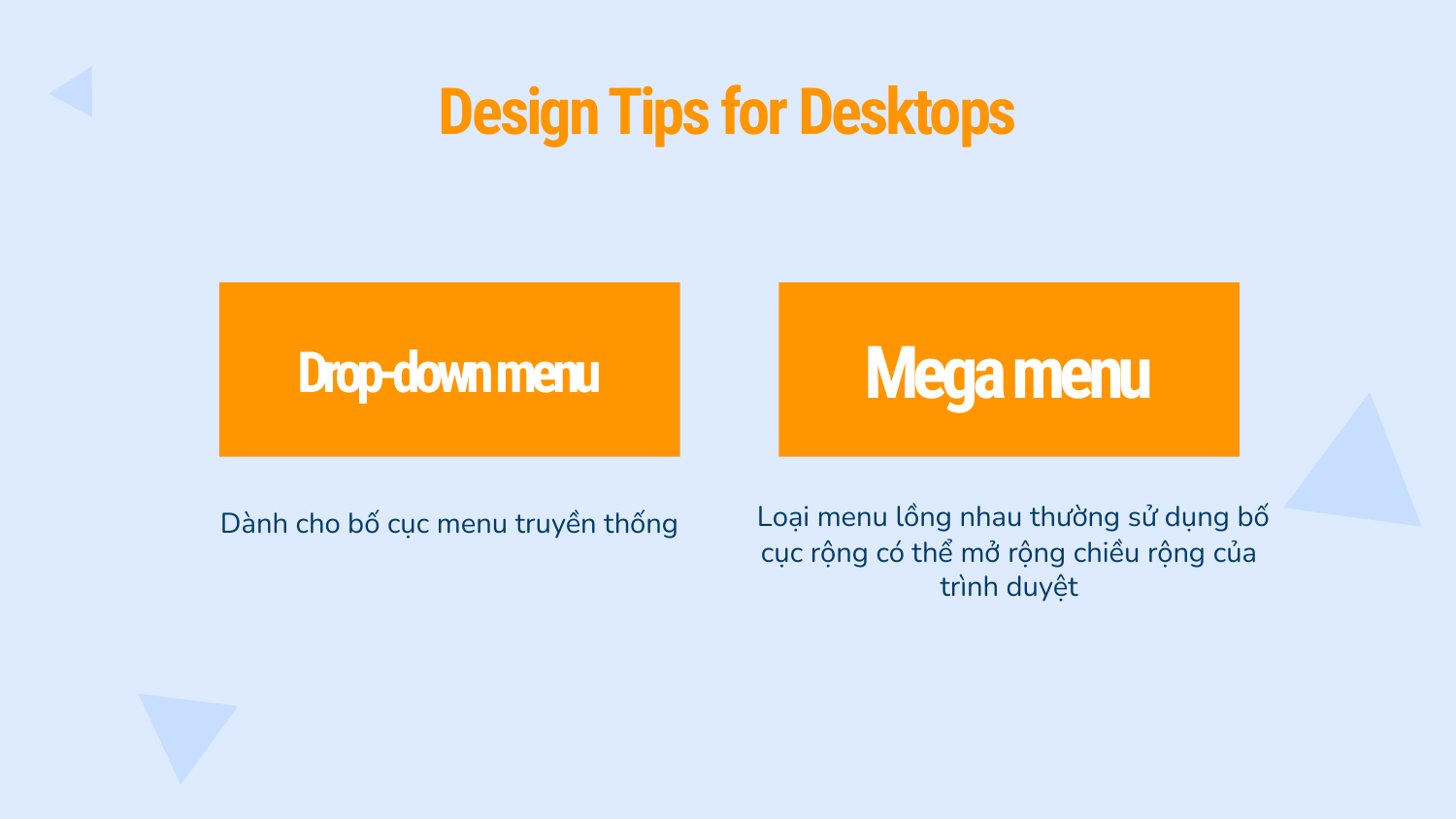

Design Tips for Desktops
Drop-down menu
Mega menu
 Loại menu lồng nhau thường sử dụng bố cục rộng có thể mở rộng chiều rộng của trình duyệt
# Dành cho bố cục menu truyền thống